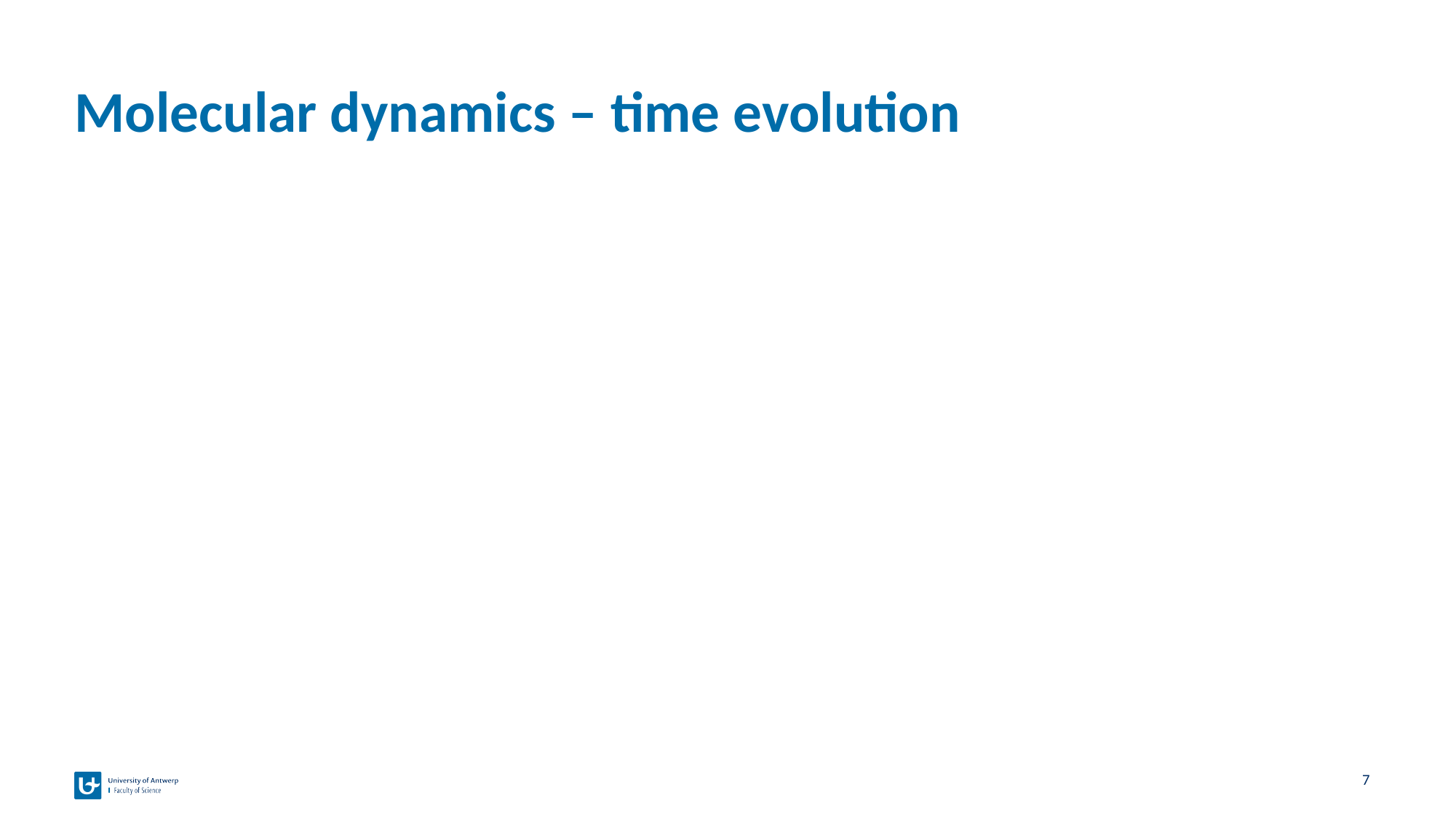

# Molecular dynamics – time evolution

7